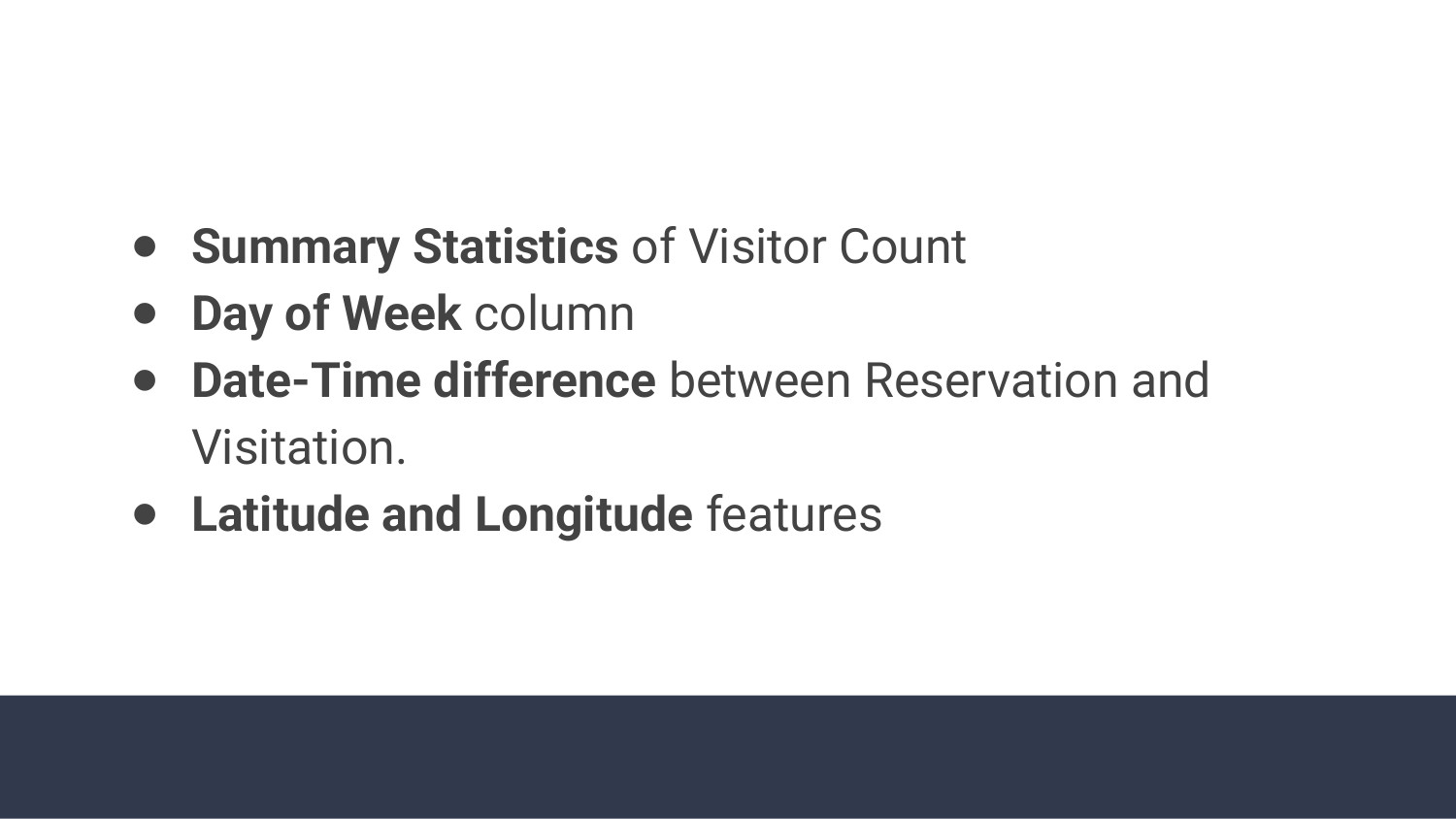

Summary Statistics of Visitor Count
Day of Week column
Date-Time difference between Reservation and Visitation.
Latitude and Longitude features